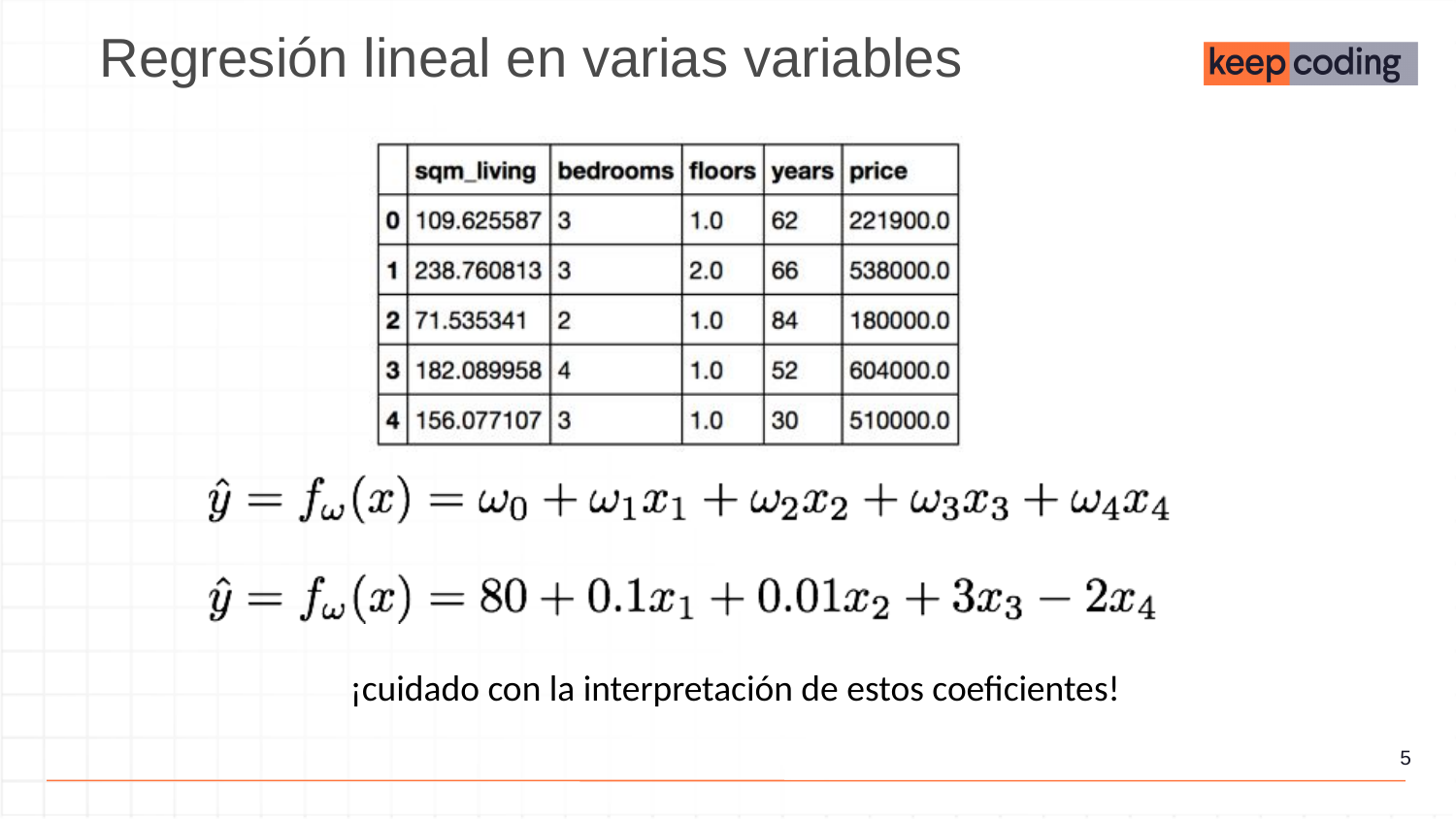

Regresión lineal en varias variables

¡cuidado con la interpretación de estos coeficientes!
5